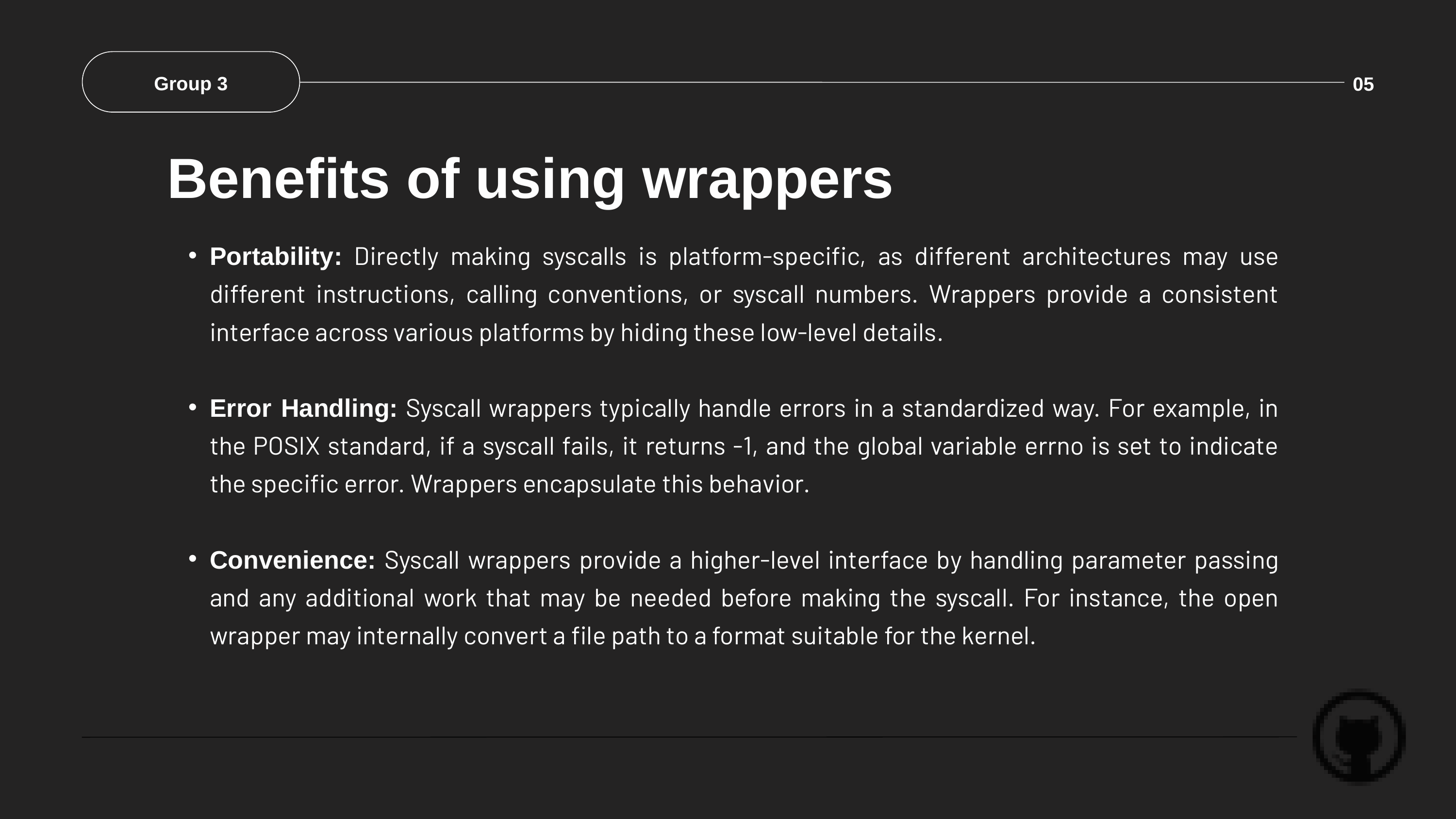

Group 3
05

Benefits of using wrappers
Portability: Directly making syscalls is platform-specific, as different architectures may use different instructions, calling conventions, or syscall numbers. Wrappers provide a consistent interface across various platforms by hiding these low-level details.

Error Handling: Syscall wrappers typically handle errors in a standardized way. For example, in the POSIX standard, if a syscall fails, it returns -1, and the global variable errno is set to indicate the specific error. Wrappers encapsulate this behavior.

Convenience: Syscall wrappers provide a higher-level interface by handling parameter passing and any additional work that may be needed before making the syscall. For instance, the open wrapper may internally convert a file path to a format suitable for the kernel.